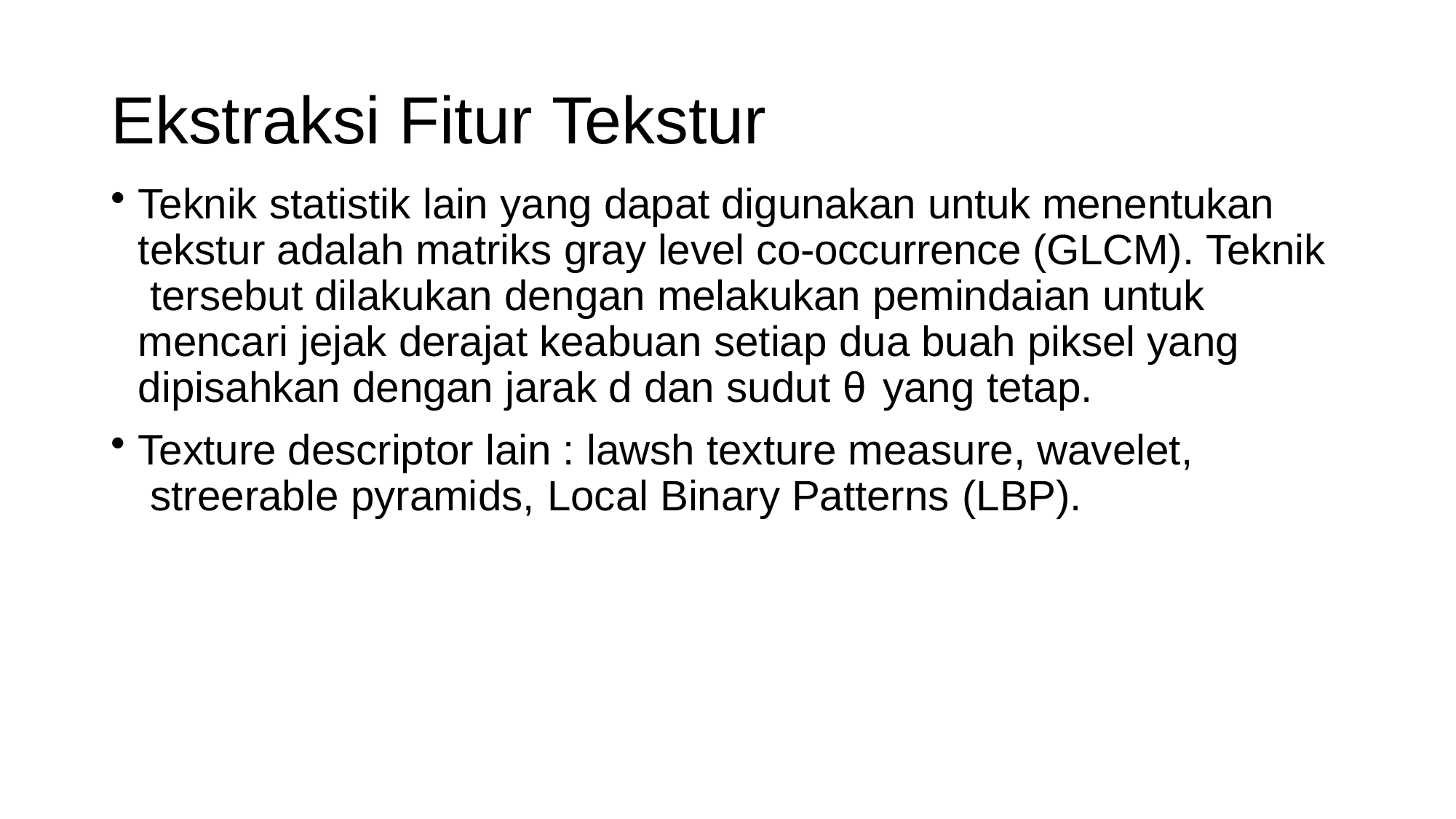

# Ekstraksi Fitur Tekstur
Teknik statistik lain yang dapat digunakan untuk menentukan  tekstur adalah matriks gray level co-occurrence (GLCM). Teknik  tersebut dilakukan dengan melakukan pemindaian untuk  mencari jejak derajat keabuan setiap dua buah piksel yang  dipisahkan dengan jarak d dan sudut θ yang tetap.
Texture descriptor lain : lawsh texture measure, wavelet,  streerable pyramids, Local Binary Patterns (LBP).